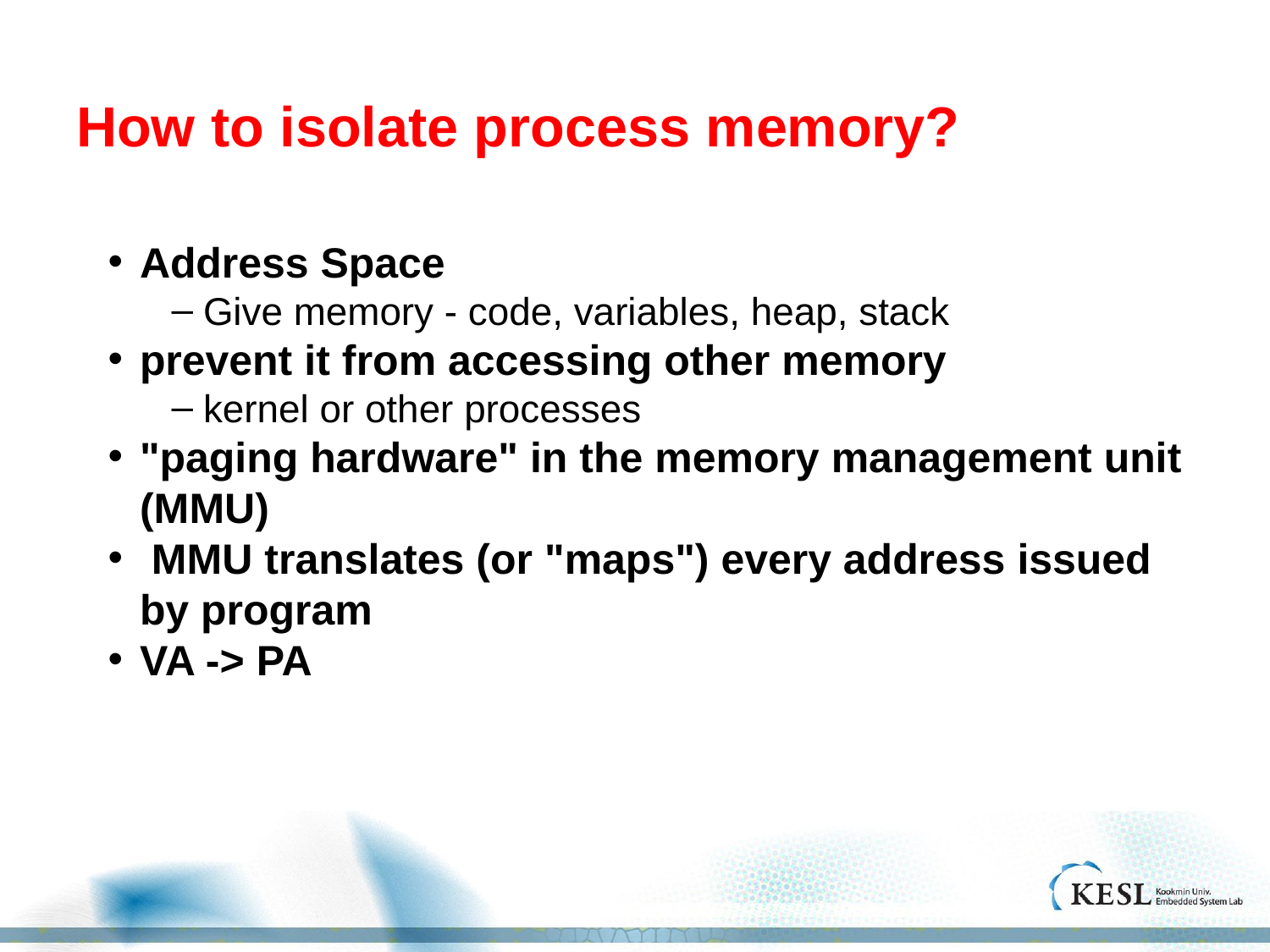

# How to isolate process memory?
Address Space
Give memory - code, variables, heap, stack
prevent it from accessing other memory
kernel or other processes
"paging hardware" in the memory management unit (MMU)
 MMU translates (or "maps") every address issued by program
VA -> PA